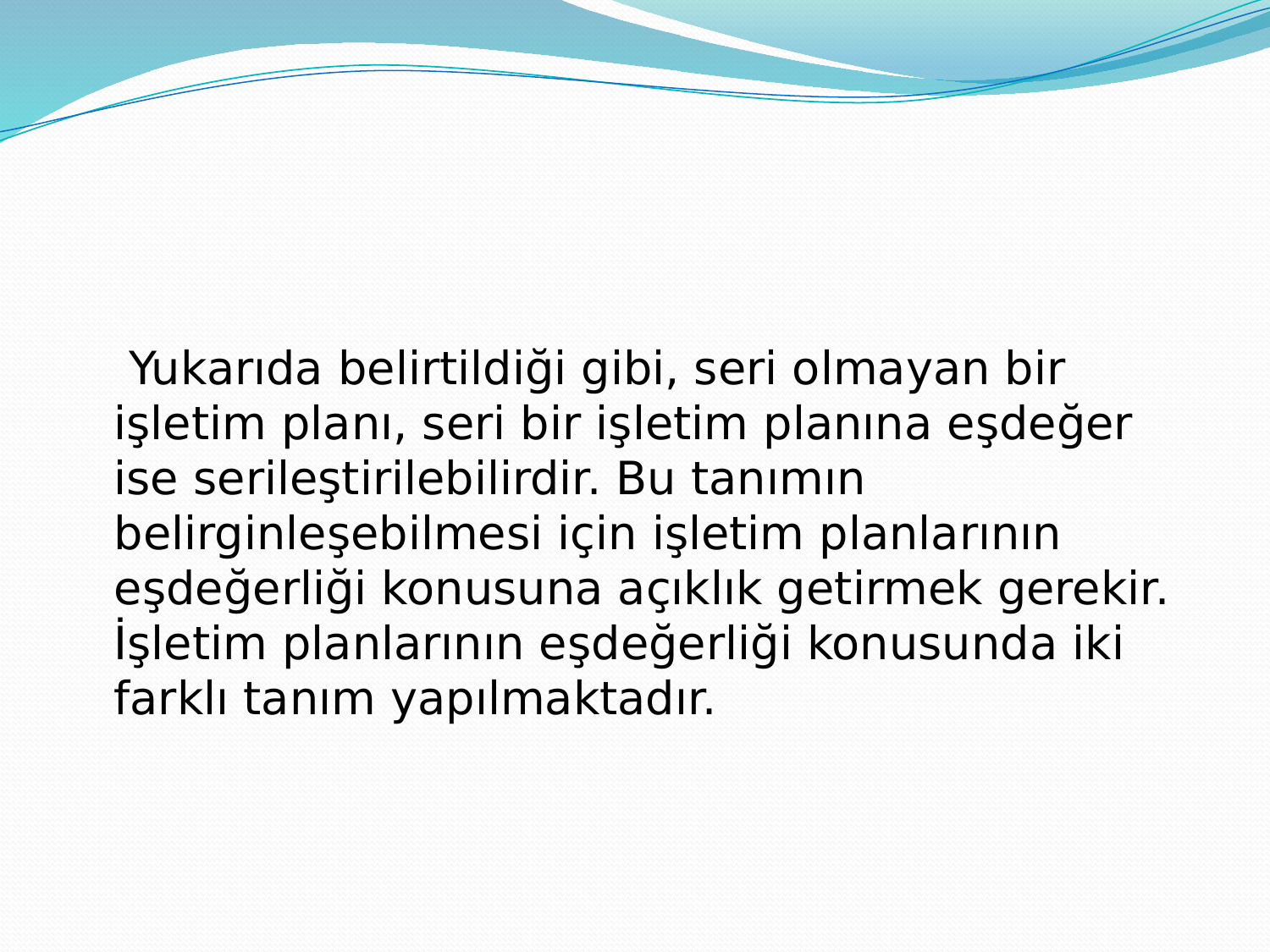

#

	 Yukarıda belirtildiği gibi, seri olmayan bir işletim planı, seri bir işletim planına eşdeğer ise serileştirilebilirdir. Bu tanımın belirginleşebilmesi için işletim planlarının eşdeğerliği konusuna açıklık getirmek gerekir. İşletim planlarının eşdeğerliği konusunda iki farklı tanım yapılmaktadır.